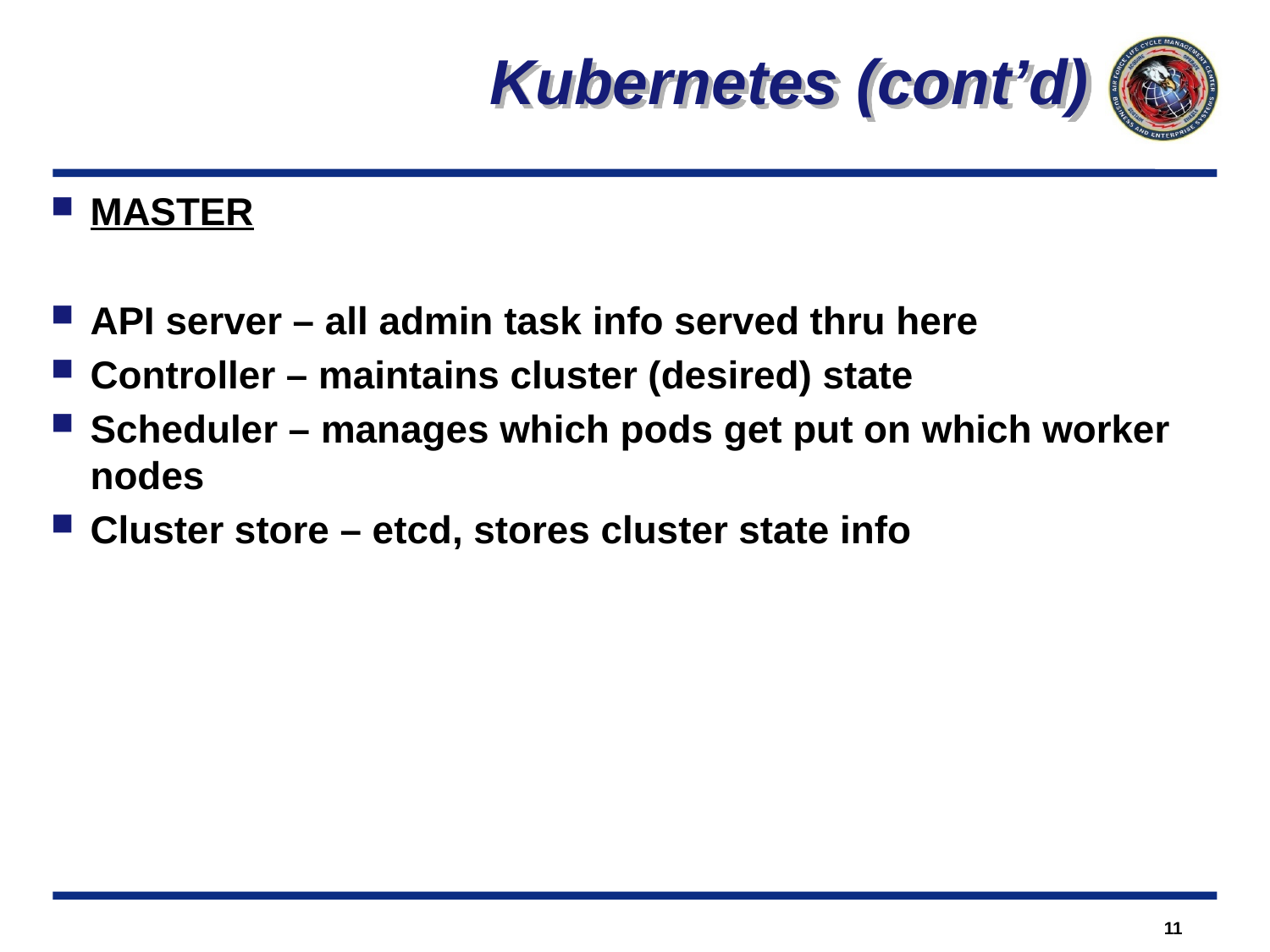

Kubernetes (cont’d)
MASTER

API server – all admin task info served thru here
Controller – maintains cluster (desired) state
Scheduler – manages which pods get put on which worker nodes
Cluster store – etcd, stores cluster state info